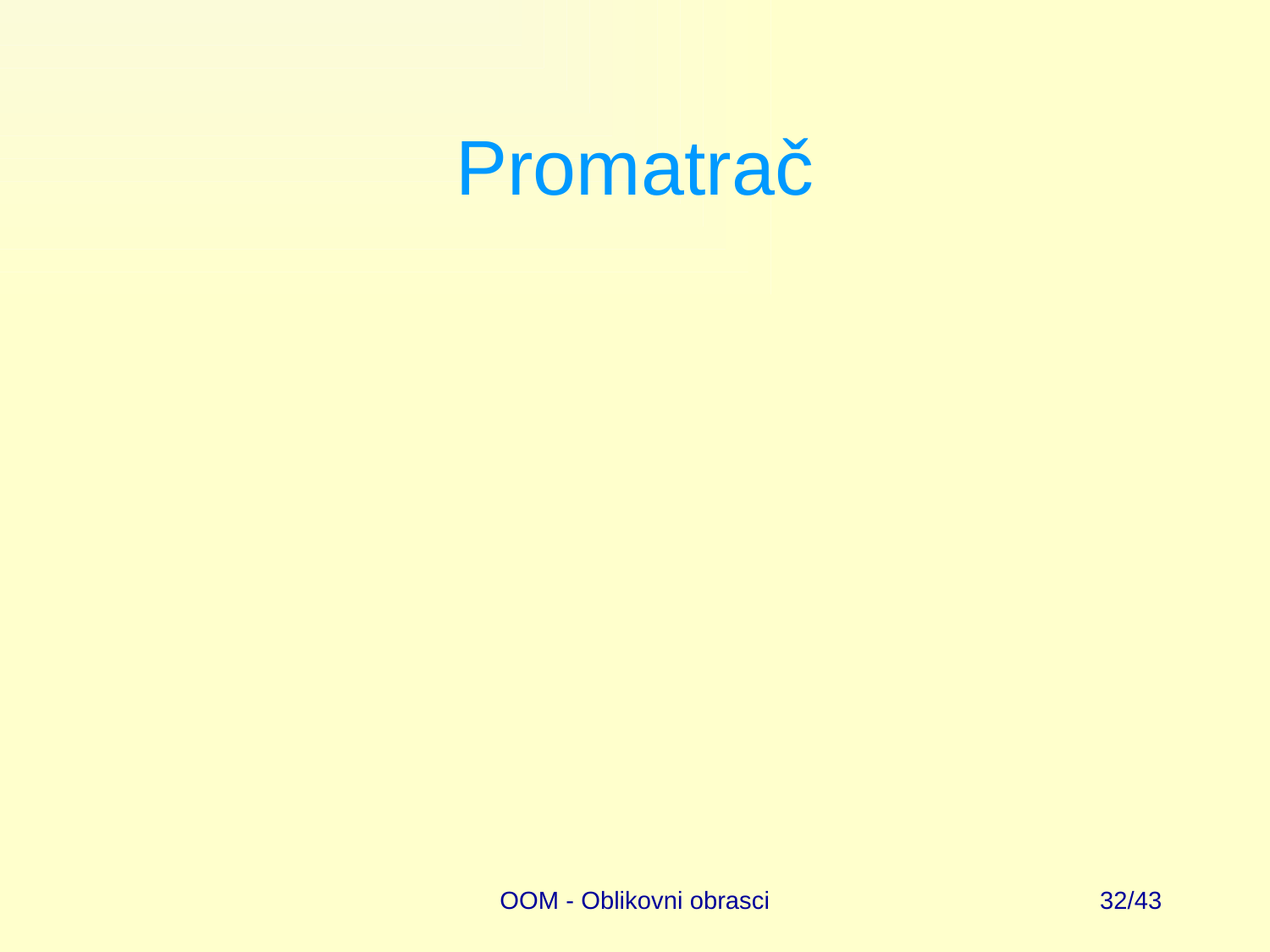

# Promatrač

OOM - Oblikovni obrasci
32/43